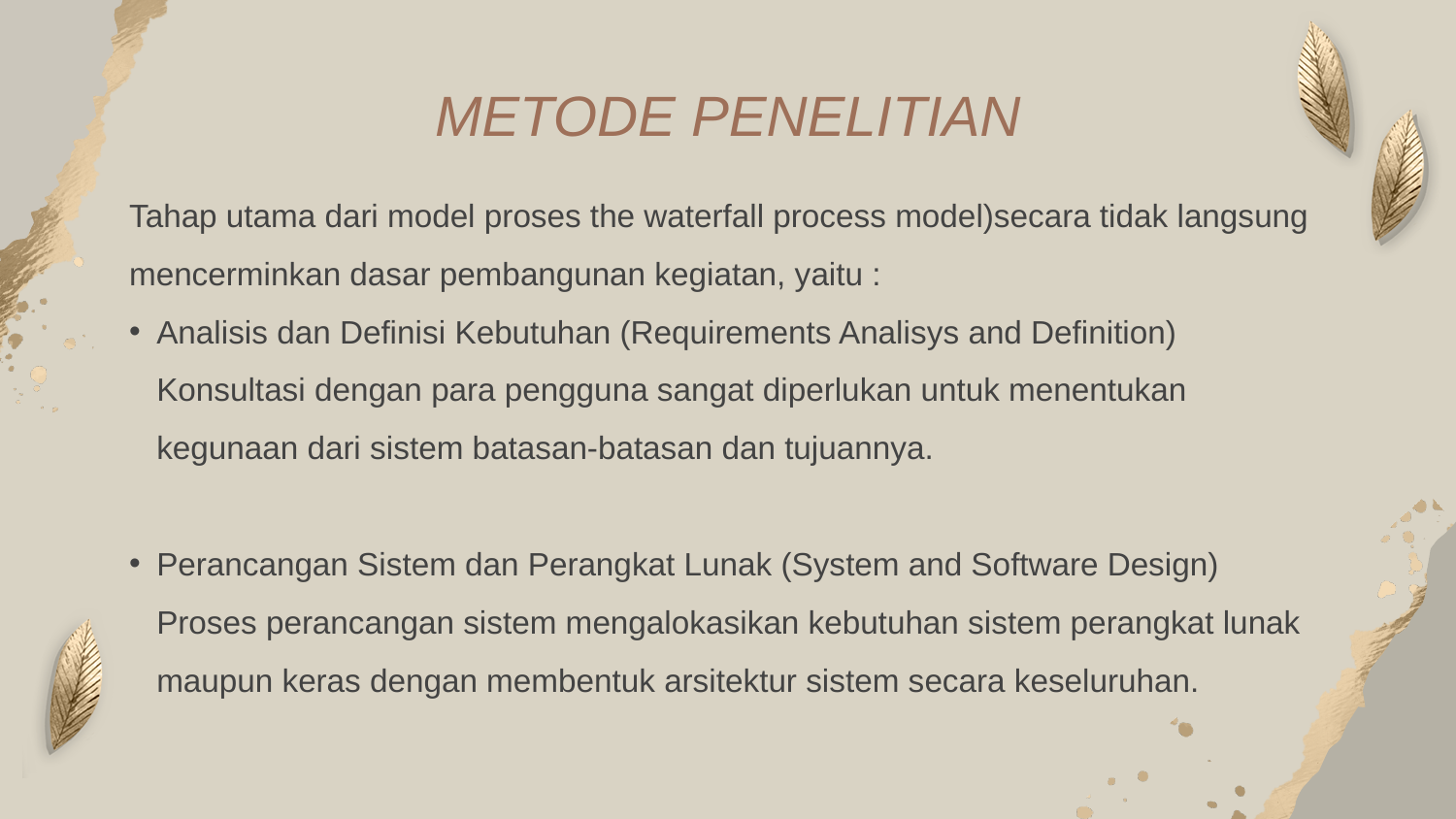

# METODE PENELITIAN
Tahap utama dari model proses the waterfall process model)secara tidak langsung mencerminkan dasar pembangunan kegiatan, yaitu :
Analisis dan Definisi Kebutuhan (Requirements Analisys and Definition)
Konsultasi dengan para pengguna sangat diperlukan untuk menentukan kegunaan dari sistem batasan-batasan dan tujuannya.

Perancangan Sistem dan Perangkat Lunak (System and Software Design)
Proses perancangan sistem mengalokasikan kebutuhan sistem perangkat lunak maupun keras dengan membentuk arsitektur sistem secara keseluruhan.